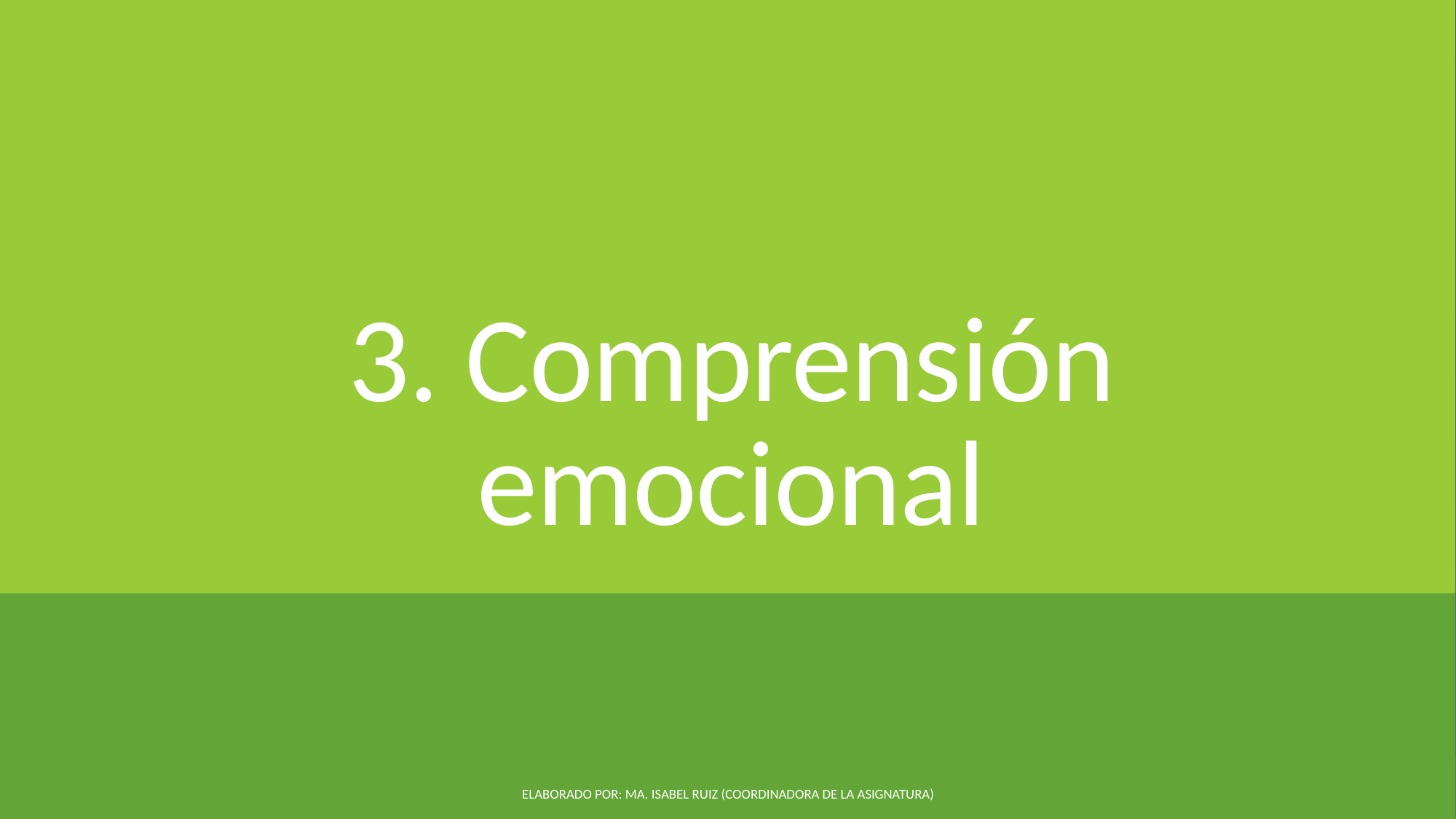

# 3. Comprensión emocional

Elaborado por: Ma. Isabel Ruiz (Coordinadora de la asignatura)